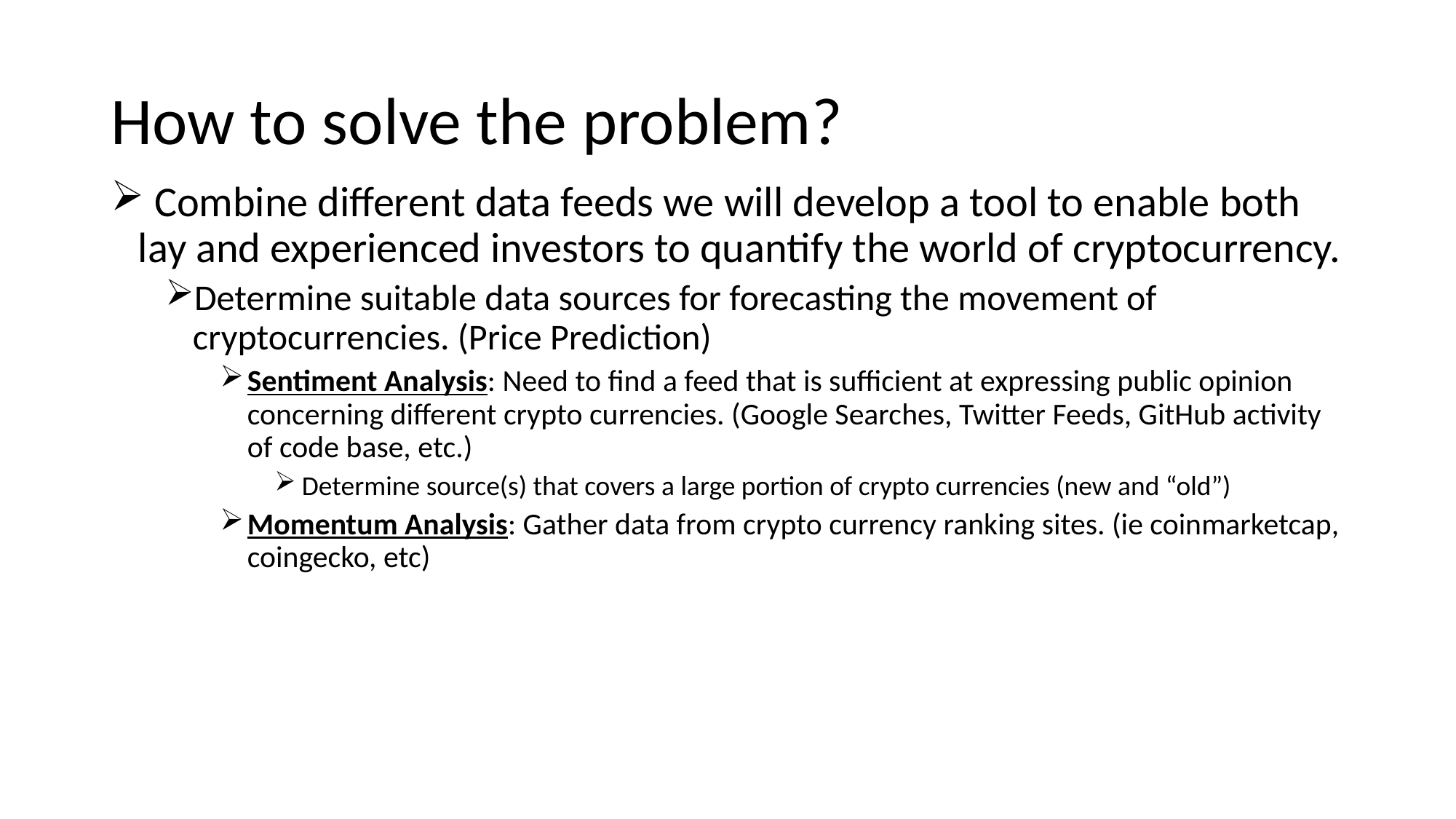

# How to solve the problem?
 Combine different data feeds we will develop a tool to enable both lay and experienced investors to quantify the world of cryptocurrency.
Determine suitable data sources for forecasting the movement of cryptocurrencies. (Price Prediction)
Sentiment Analysis: Need to find a feed that is sufficient at expressing public opinion concerning different crypto currencies. (Google Searches, Twitter Feeds, GitHub activity of code base, etc.)
Determine source(s) that covers a large portion of crypto currencies (new and “old”)
Momentum Analysis: Gather data from crypto currency ranking sites. (ie coinmarketcap, coingecko, etc)